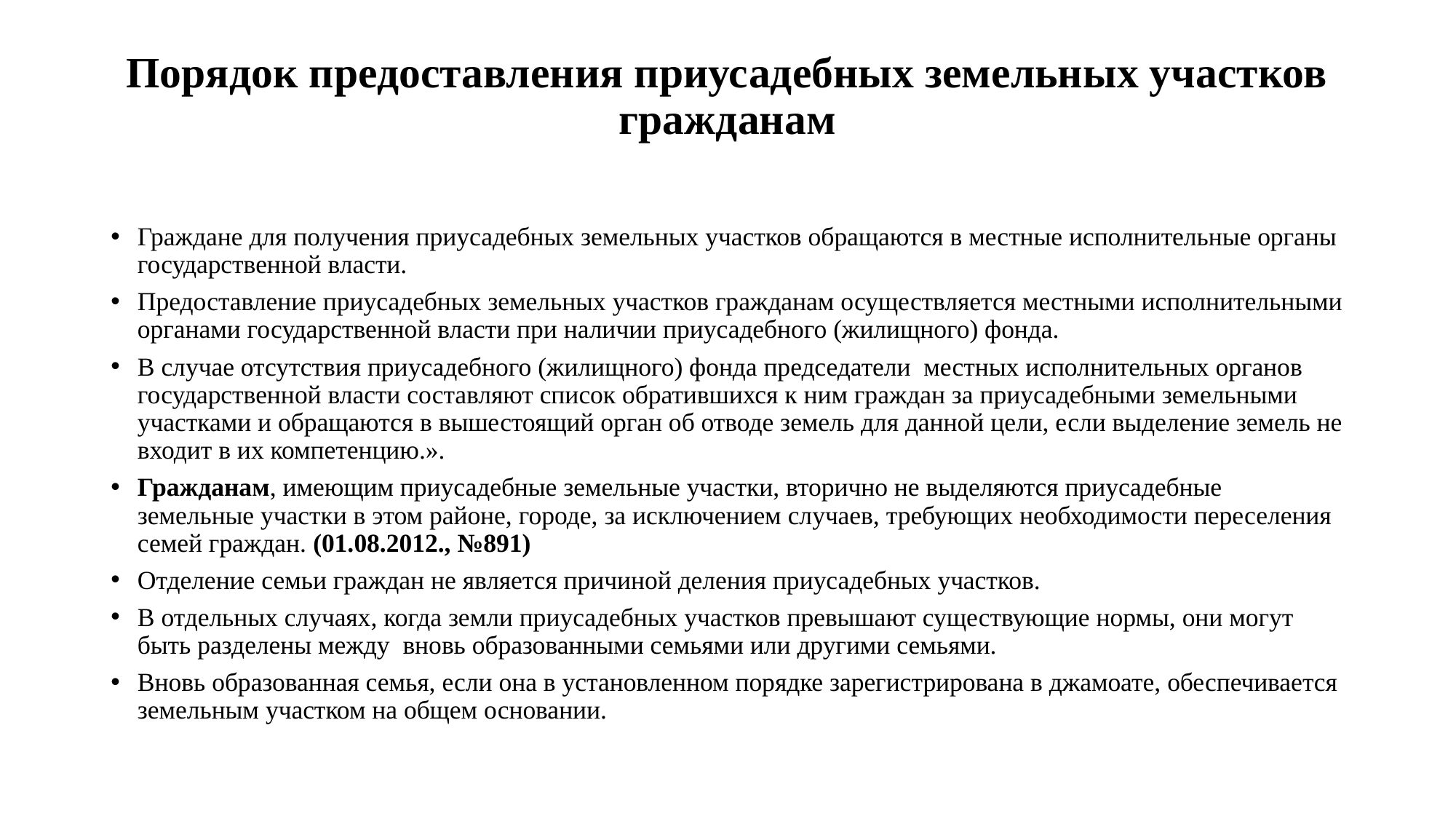

# Порядок предоставления приусадебных земельных участков гражданам
Граждане для получения приусадебных земельных участков обращаются в местные исполнительные органы государственной власти.
Предоставление приусадебных земельных участков гражданам осуществляется местными исполнительными органами государственной власти при наличии приусадебного (жилищного) фонда.
В случае отсутствия приусадебного (жилищного) фонда председатели  местных исполнительных органов государственной власти составляют список обратившихся к ним граждан за приусадебными земельными участками и обращаются в вышестоящий орган об отводе земель для данной цели, если выделение земель не входит в их компетенцию.».
Гражданам, имеющим приусадебные земельные участки, вторично не выделяются приусадебные земельные участки в этом районе, городе, за исключением случаев, требующих необходимости переселения семей граждан. (01.08.2012., №891)
Отделение семьи граждан не является причиной деления приусадебных участков.
В отдельных случаях, когда земли приусадебных участков превышают существующие нормы, они могут быть разделены между  вновь образованными семьями или другими семьями.
Вновь образованная семья, если она в установленном порядке зарегистрирована в джамоате, обеспечивается земельным участком на общем основании.